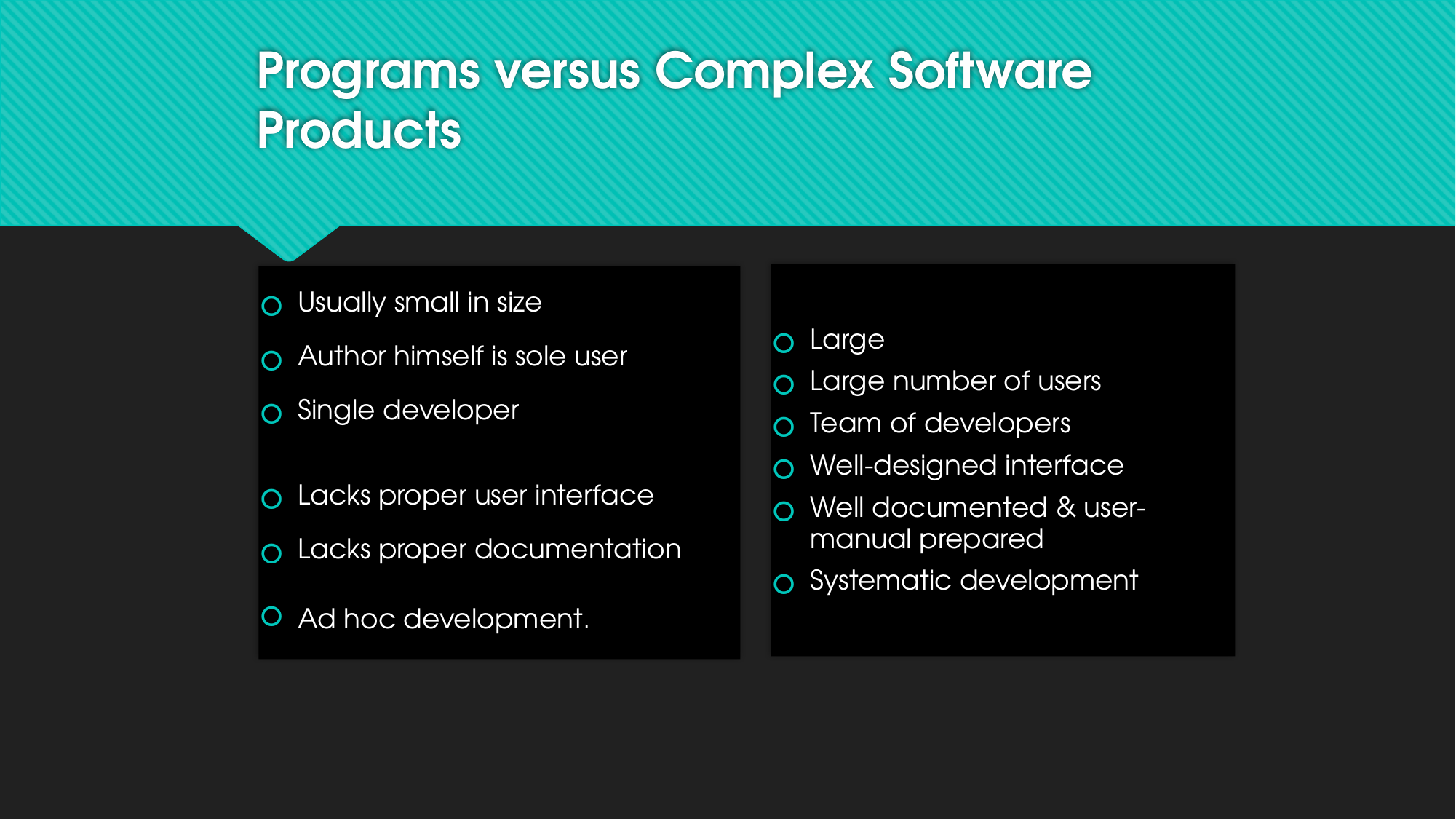

# Programs versus Complex Software Products
Large
Large number of users
Team of developers
Well-designed interface
Well documented & user-manual prepared
Systematic development
Usually small in size
Author himself is sole user
Single developer
Lacks proper user interface
Lacks proper documentation
Ad hoc development.